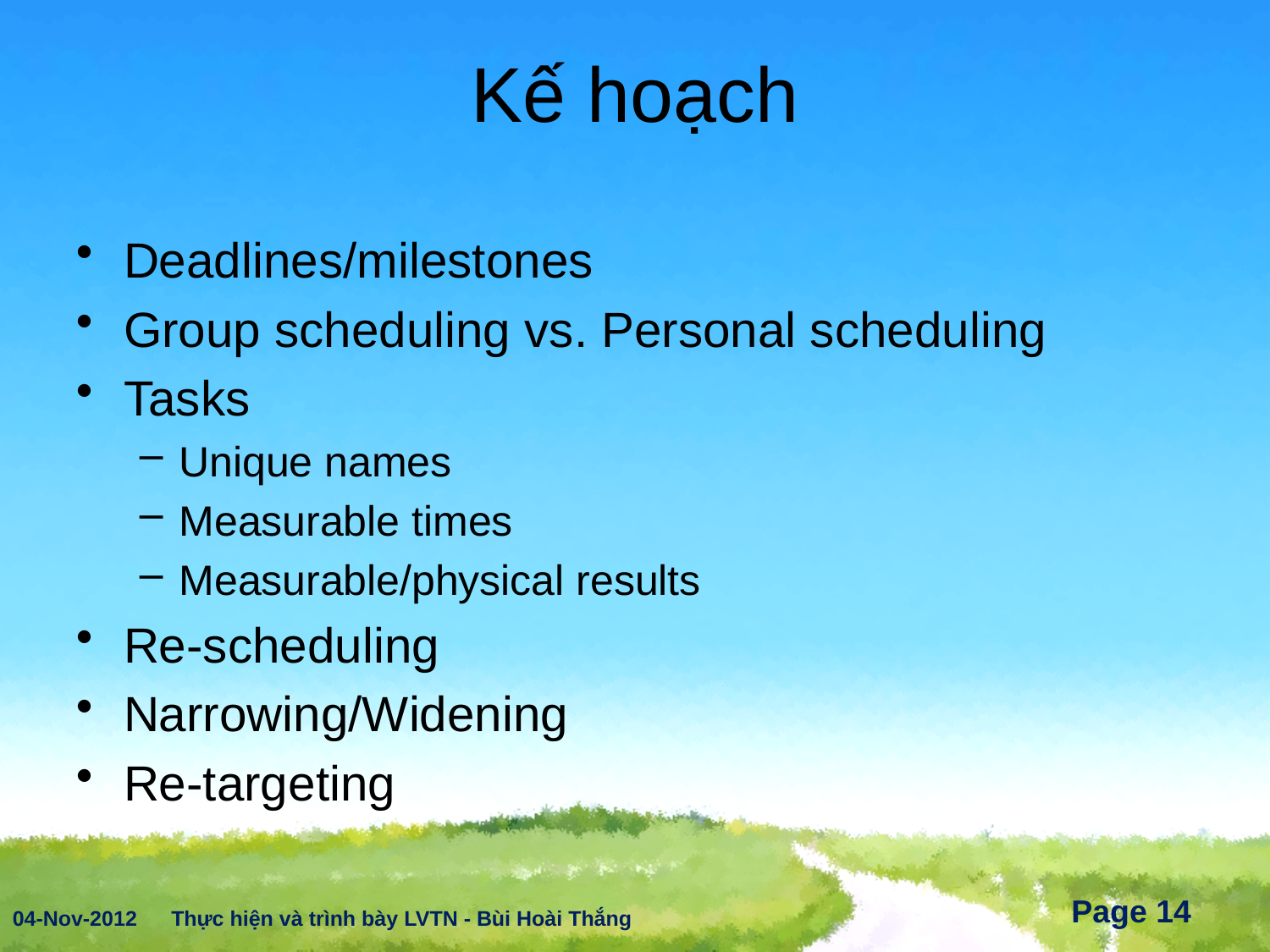

# Kế hoạch
Deadlines/milestones
Group scheduling vs. Personal scheduling
Tasks
Unique names
Measurable times
Measurable/physical results
Re-scheduling
Narrowing/Widening
Re-targeting
04-Nov-2012
Thực hiện và trình bày LVTN - Bùi Hoài Thắng